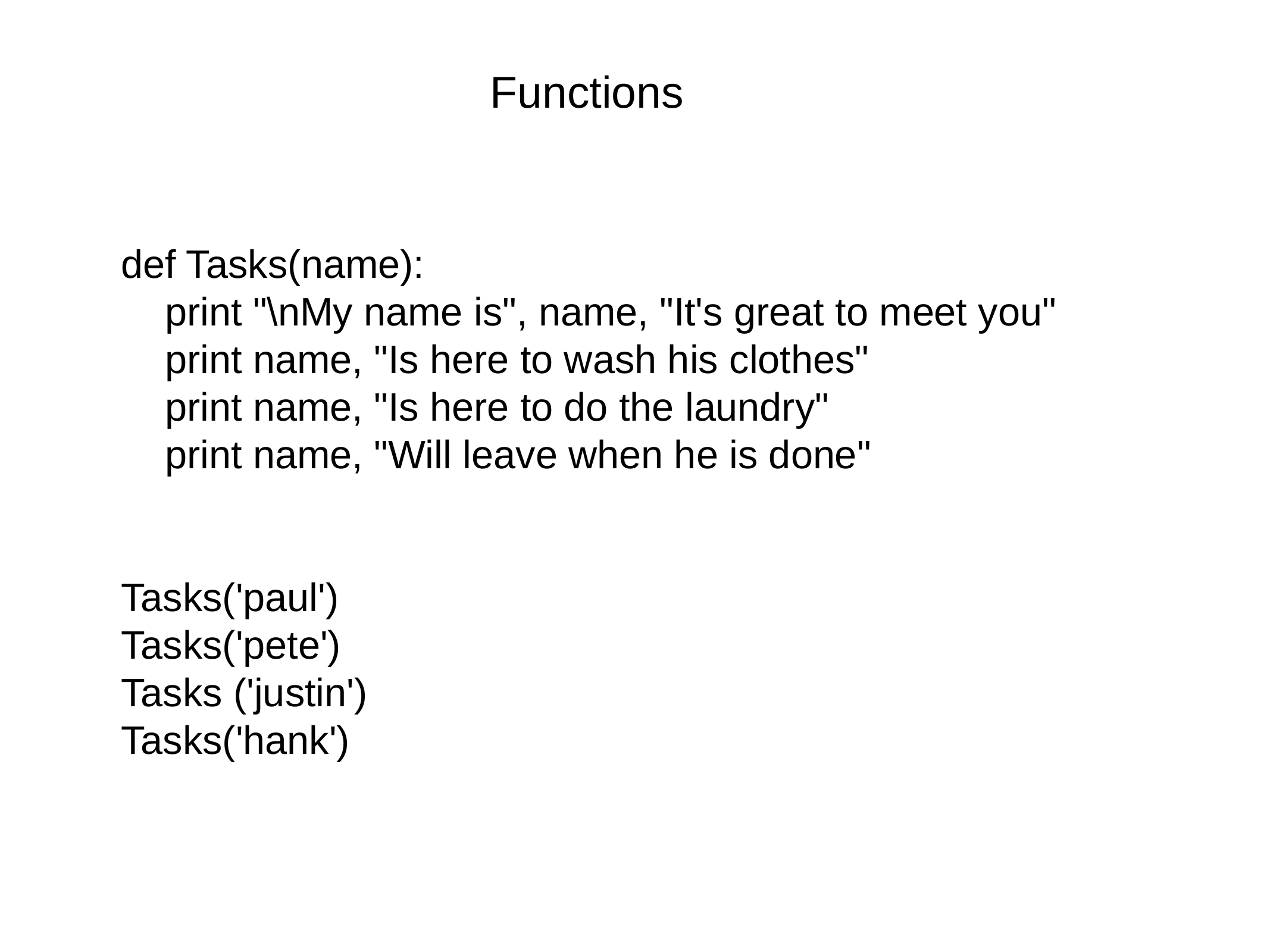

Functions
def Tasks(name):
    print "\nMy name is", name, "It's great to meet you"
    print name, "Is here to wash his clothes"
    print name, "Is here to do the laundry"
    print name, "Will leave when he is done"

Tasks('paul')
Tasks('pete')
Tasks ('justin')
Tasks('hank')